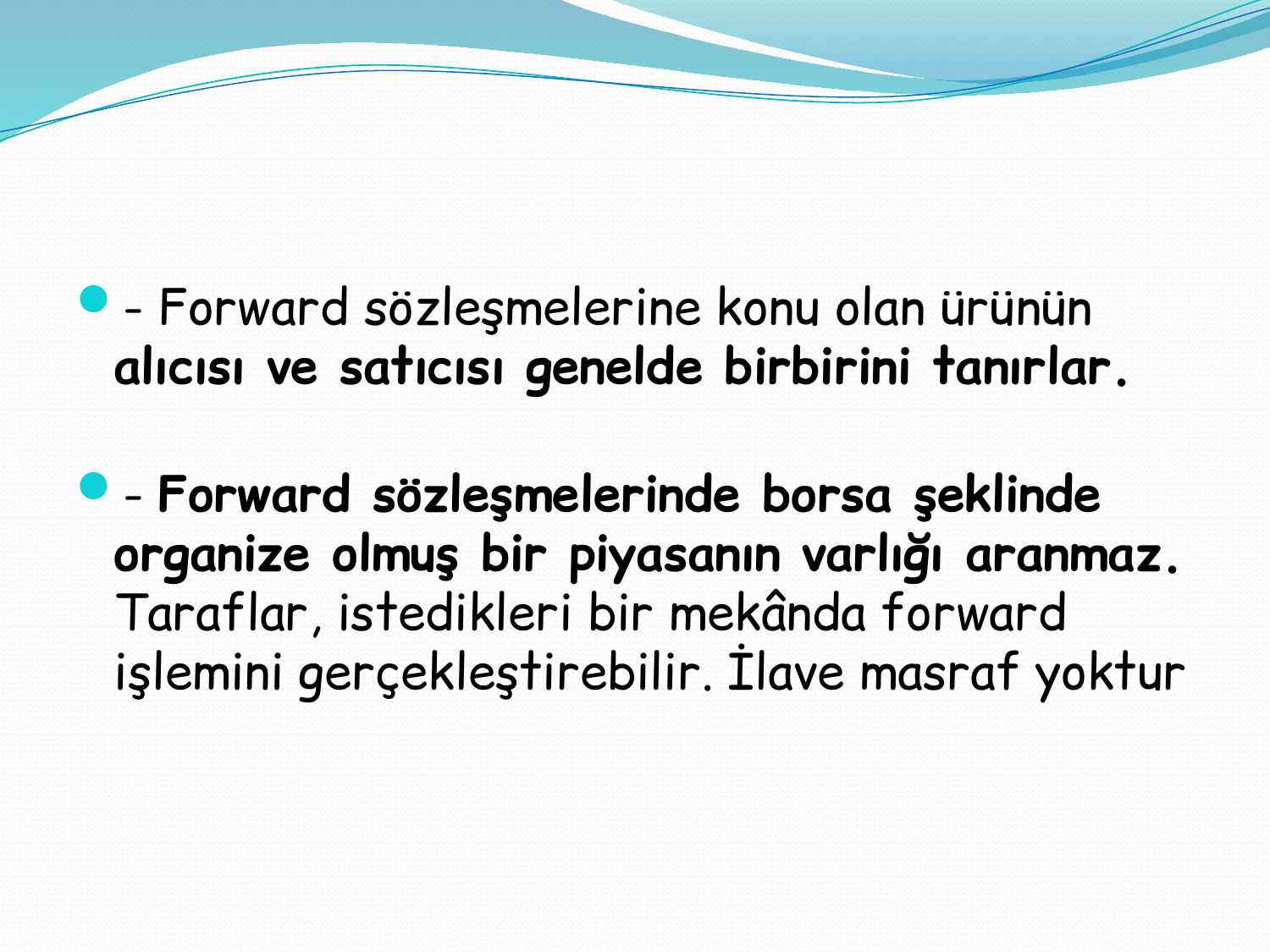

#
- Forward sözleşmelerine konu olan ürünün alıcısı ve satıcısı genelde birbirini tanırlar.
- Forward sözleşmelerinde borsa şeklinde organize olmuş bir piyasanın varlığı aranmaz. Taraflar, istedikleri bir mekânda forward işlemini gerçekleştirebilir. İlave masraf yoktur